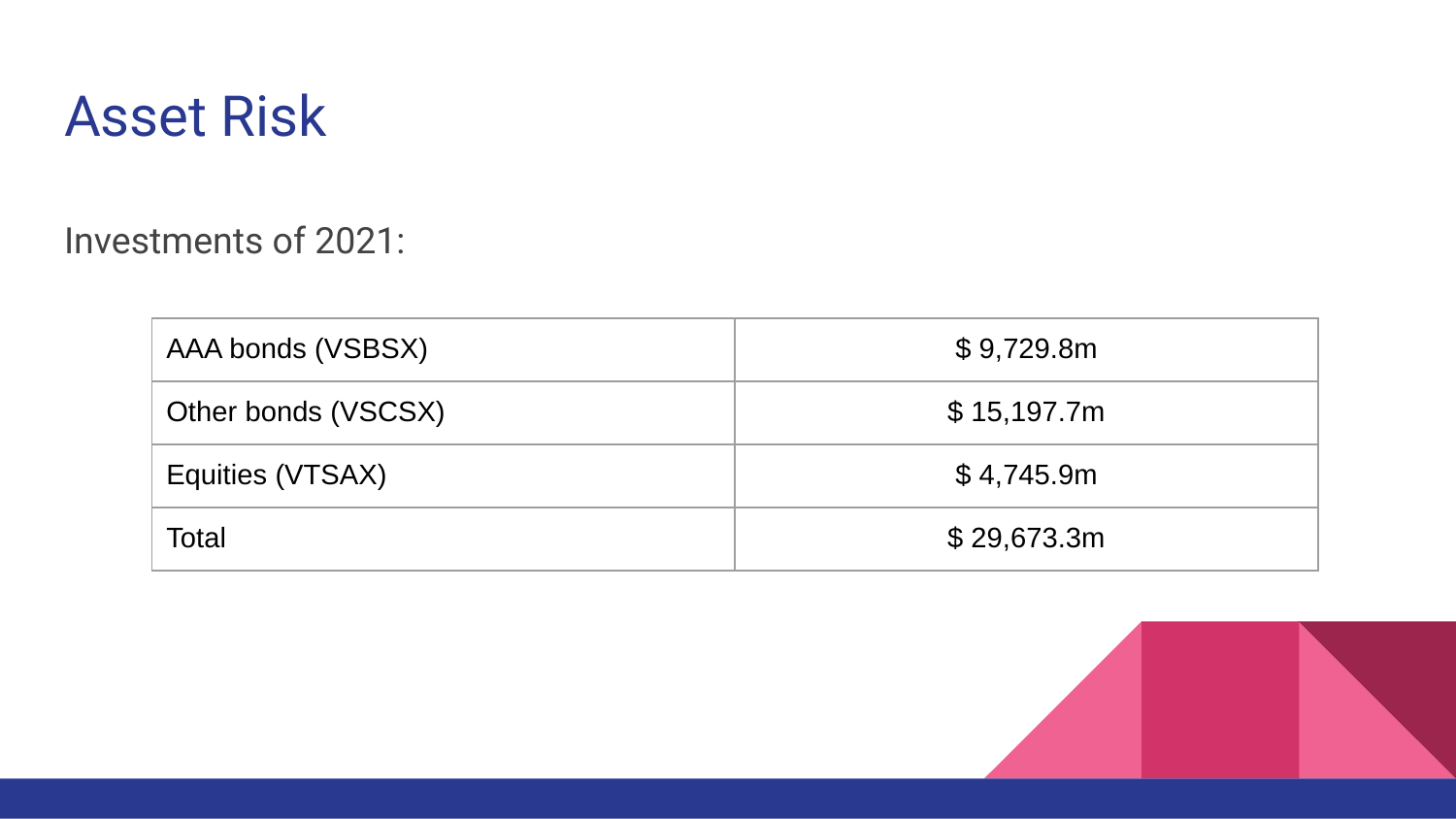

# Asset Risk
Investments of 2021:
| AAA bonds (VSBSX) | $ 9,729.8m |
| --- | --- |
| Other bonds (VSCSX) | $ 15,197.7m |
| Equities (VTSAX) | $ 4,745.9m |
| Total | $ 29,673.3m |